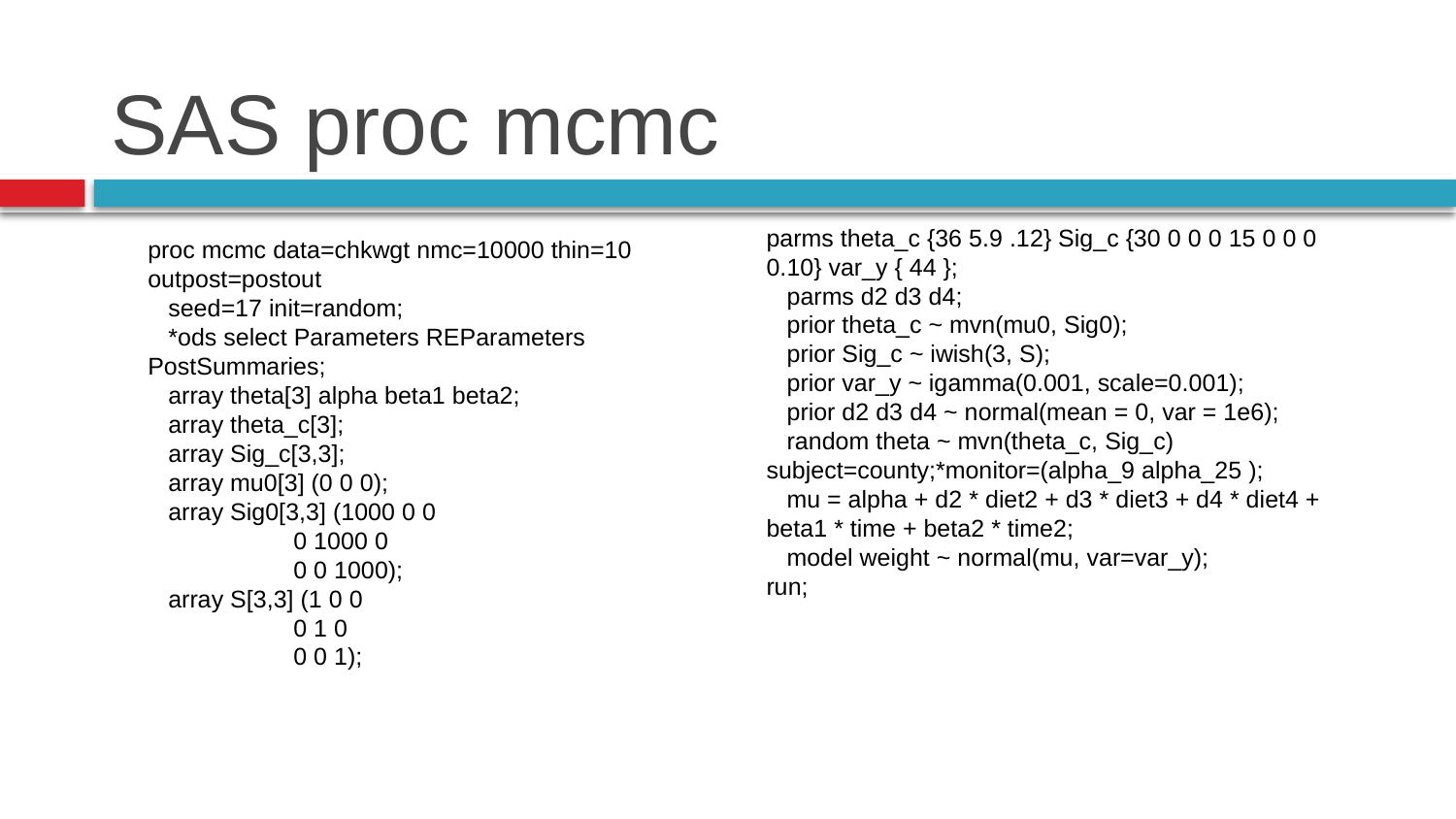

# SAS proc mcmc
parms theta_c {36 5.9 .12} Sig_c {30 0 0 0 15 0 0 0 0.10} var_y { 44 };
   parms d2 d3 d4;
   prior theta_c ~ mvn(mu0, Sig0);
   prior Sig_c ~ iwish(3, S);
   prior var_y ~ igamma(0.001, scale=0.001);
   prior d2 d3 d4 ~ normal(mean = 0, var = 1e6);
   random theta ~ mvn(theta_c, Sig_c) subject=county;*monitor=(alpha_9 alpha_25 );
   mu = alpha + d2 * diet2 + d3 * diet3 + d4 * diet4 + beta1 * time + beta2 * time2;
   model weight ~ normal(mu, var=var_y);
run;
proc mcmc data=chkwgt nmc=10000 thin=10 outpost=postout
   seed=17 init=random;
   *ods select Parameters REParameters PostSummaries;
   array theta[3] alpha beta1 beta2;
   array theta_c[3];
   array Sig_c[3,3];
   array mu0[3] (0 0 0);
   array Sig0[3,3] (1000 0 0
	0 1000 0
	0 0 1000);
   array S[3,3] (1 0 0
	0 1 0
	0 0 1);